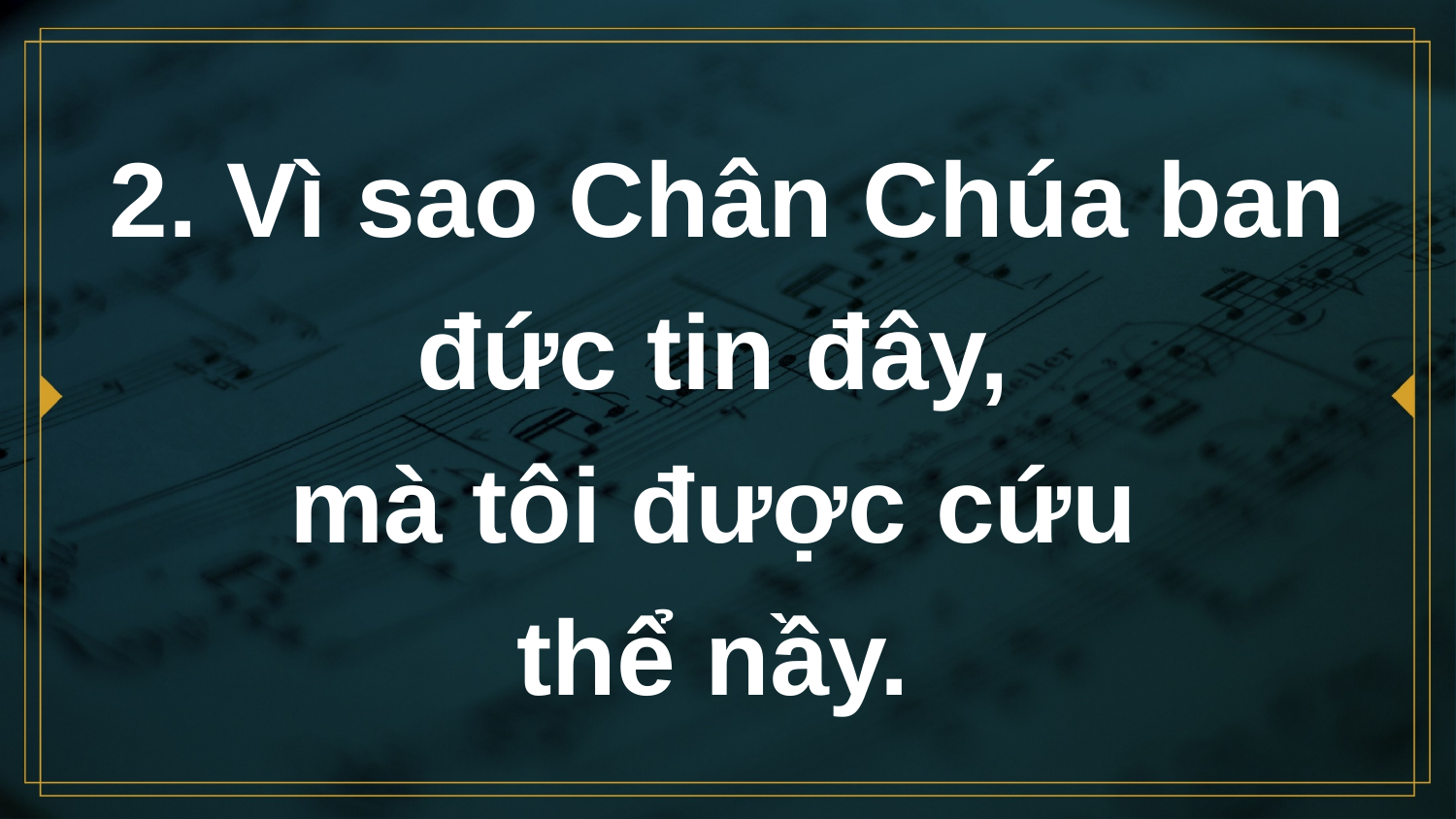

# 2. Vì sao Chân Chúa ban đức tin đây, mà tôi được cứu thể nầy.